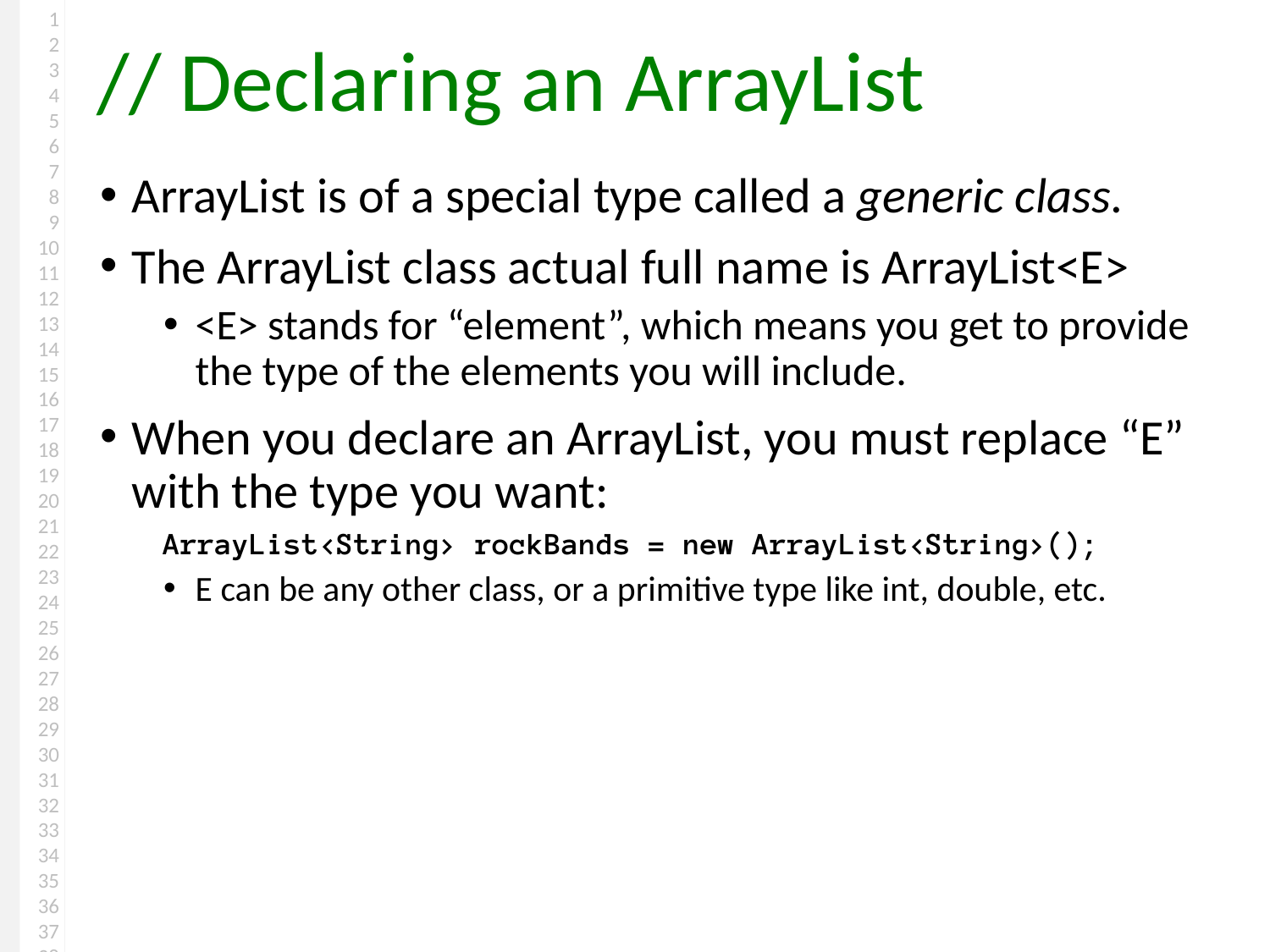

# Declaring an ArrayList
ArrayList is of a special type called a generic class.
The ArrayList class actual full name is ArrayList<E>
<E> stands for “element”, which means you get to provide the type of the elements you will include.
When you declare an ArrayList, you must replace “E” with the type you want:
ArrayList<String> rockBands = new ArrayList<String>();
E can be any other class, or a primitive type like int, double, etc.